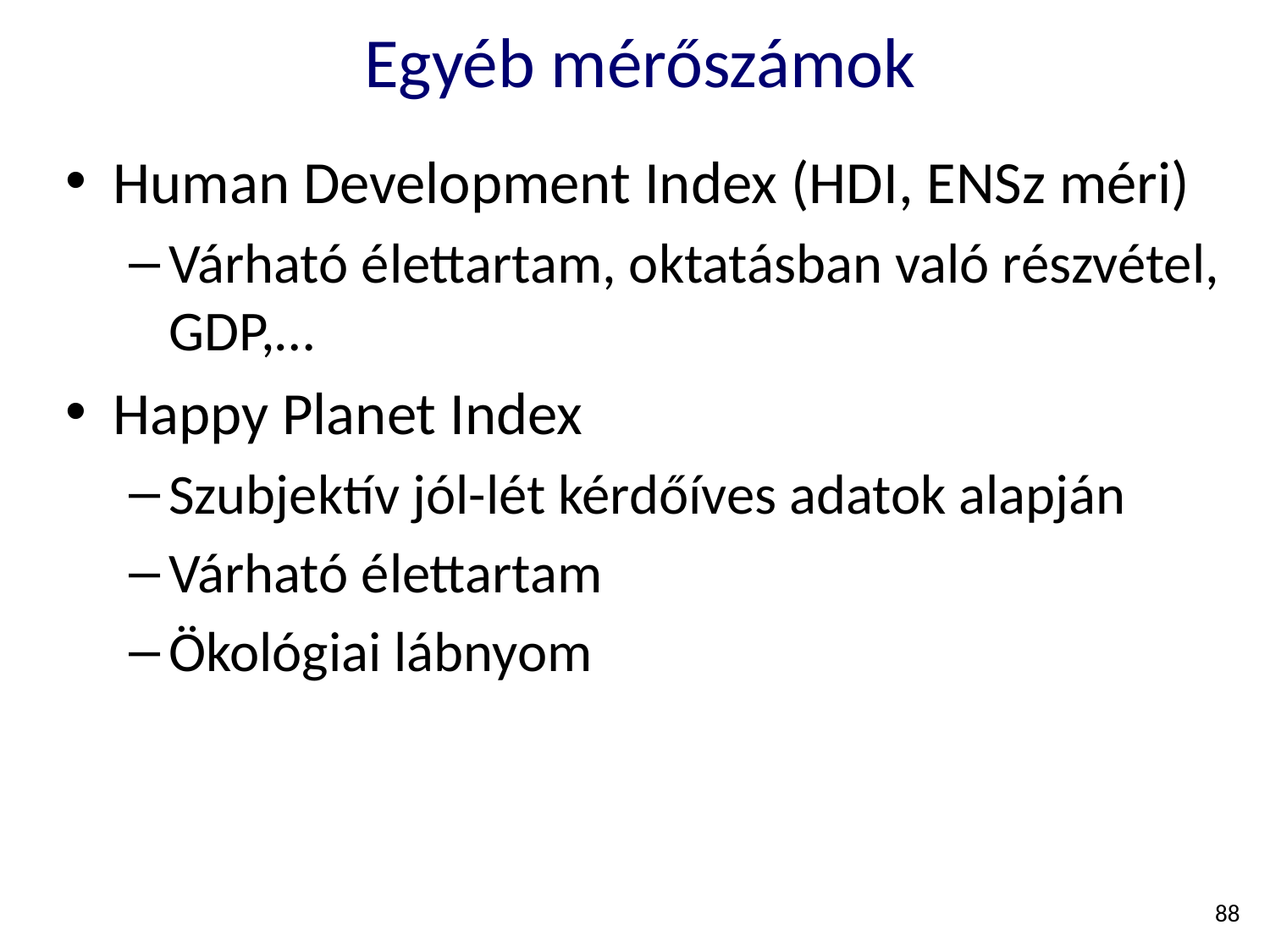

# Egyéb mérőszámok
Human Development Index (HDI, ENSz méri)
Várható élettartam, oktatásban való részvétel, GDP,…
Happy Planet Index
Szubjektív jól-lét kérdőíves adatok alapján
Várható élettartam
Ökológiai lábnyom
88